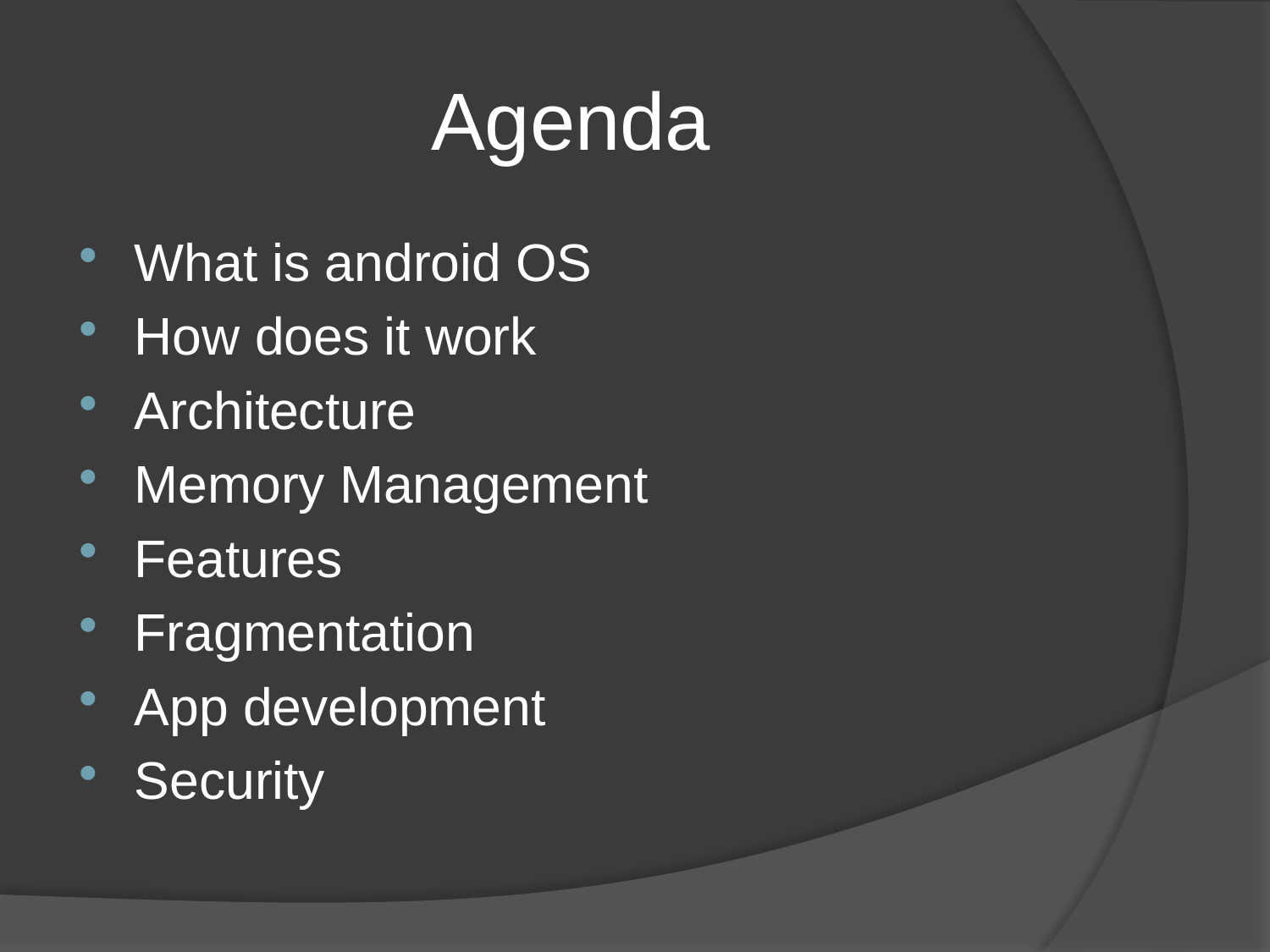

# Agenda
What is android OS
How does it work
Architecture
Memory Management
Features
Fragmentation
App development
Security